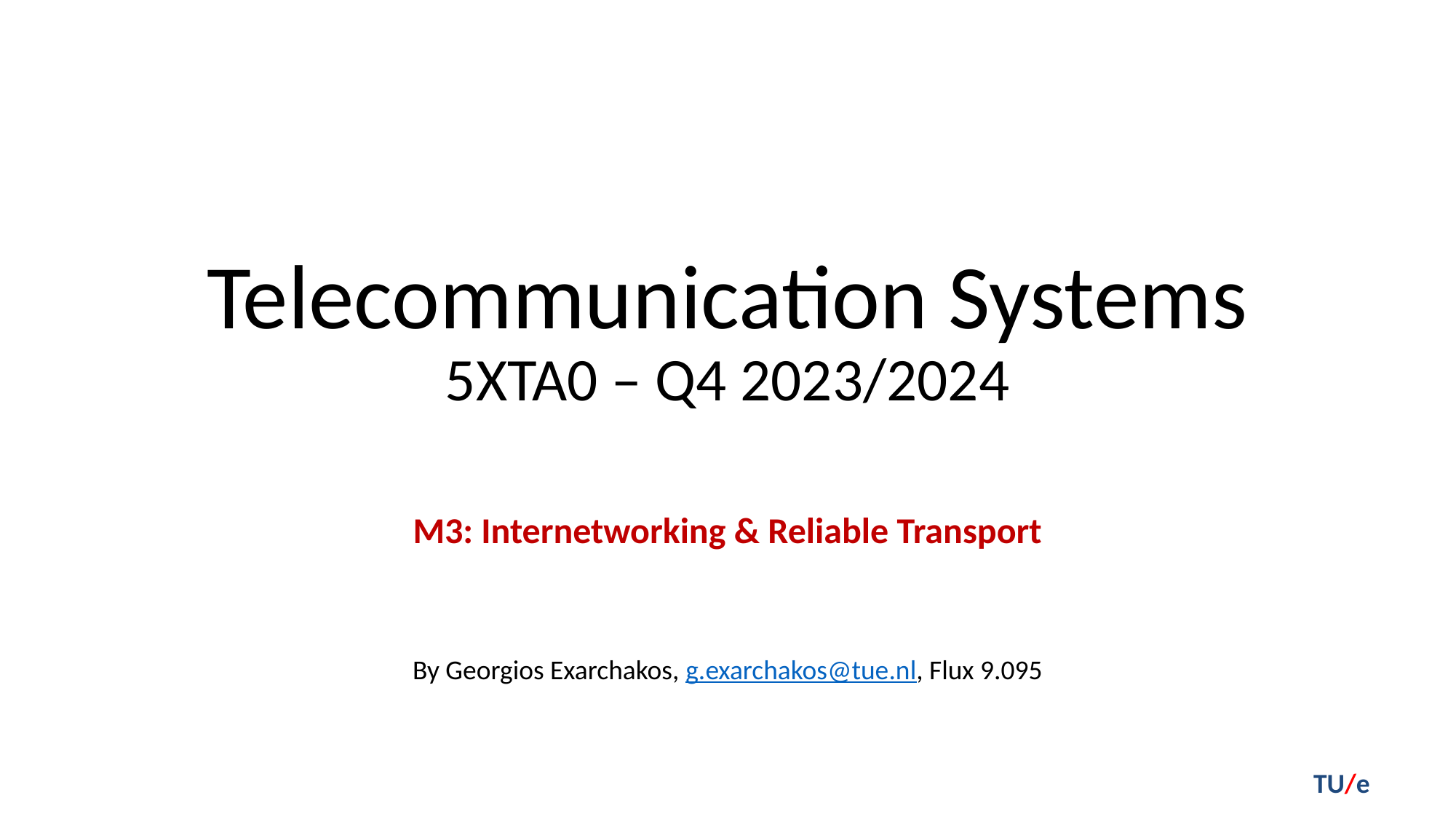

# Telecommunication Systems 5XTA0 – Q4 2023/2024
M3: Internetworking & Reliable Transport

By Georgios Exarchakos, g.exarchakos@tue.nl, Flux 9.095